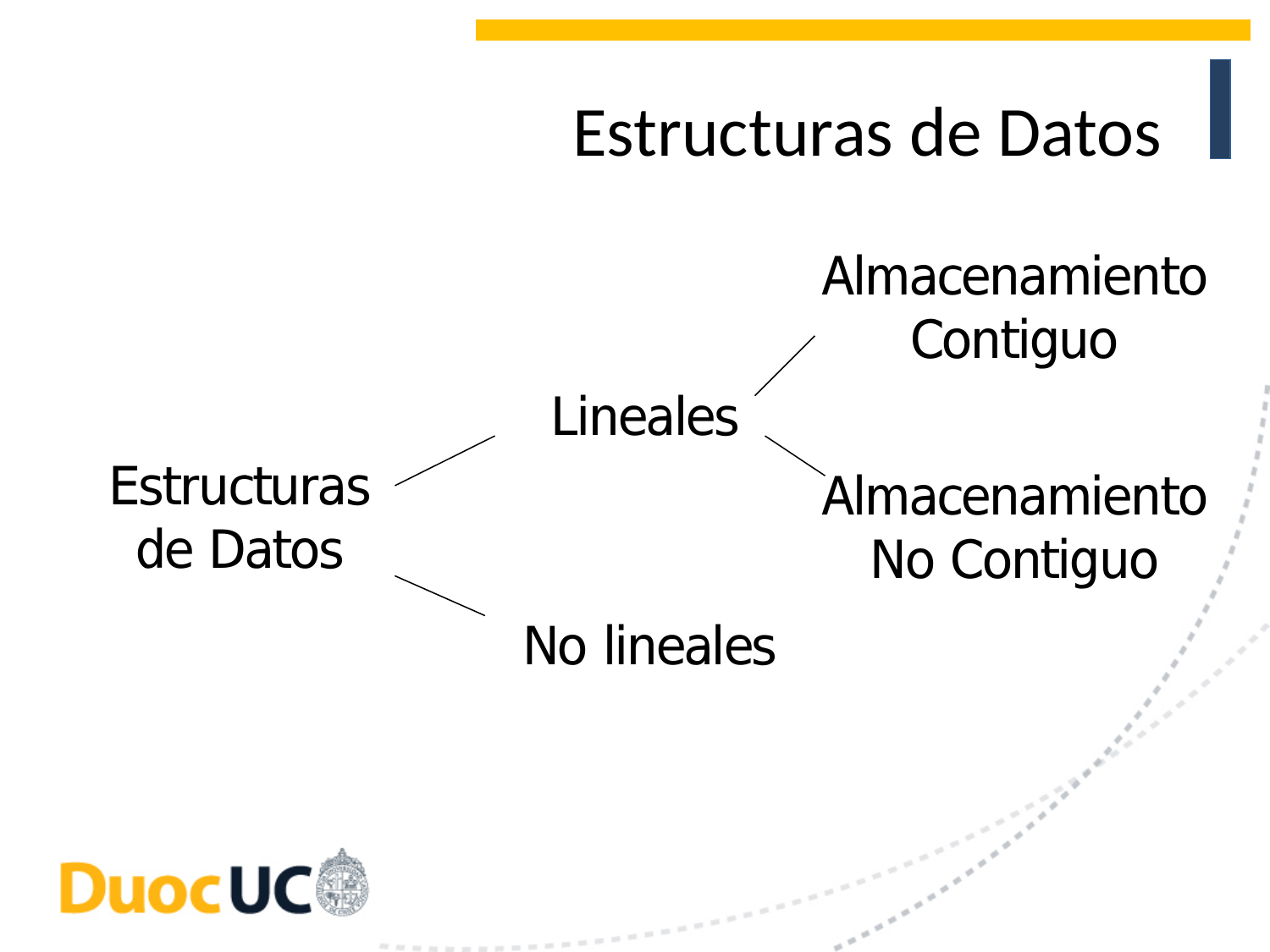

# Estructuras de Datos
Almacenamiento Contiguo

Lineales

Estructuras de Datos
Almacenamiento No Contiguo

No lineales